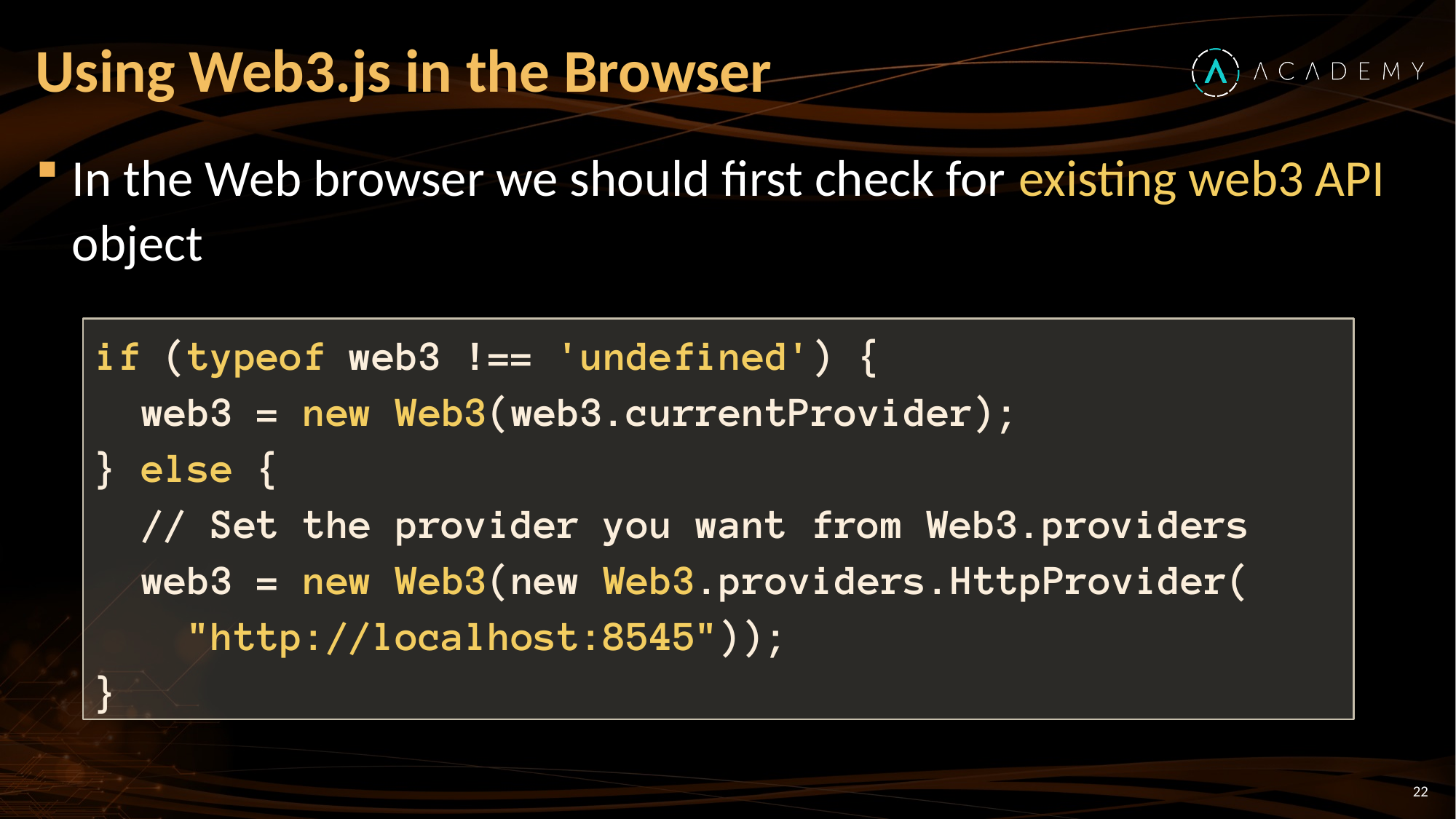

# Using Web3.js in the Browser
In the Web browser we should first check for existing web3 API object
if (typeof web3 !== 'undefined') {
  web3 = new Web3(web3.currentProvider);
} else {
  // Set the provider you want from Web3.providers
  web3 = new Web3(new Web3.providers.HttpProvider(
    "http://localhost:8545"));
}
22